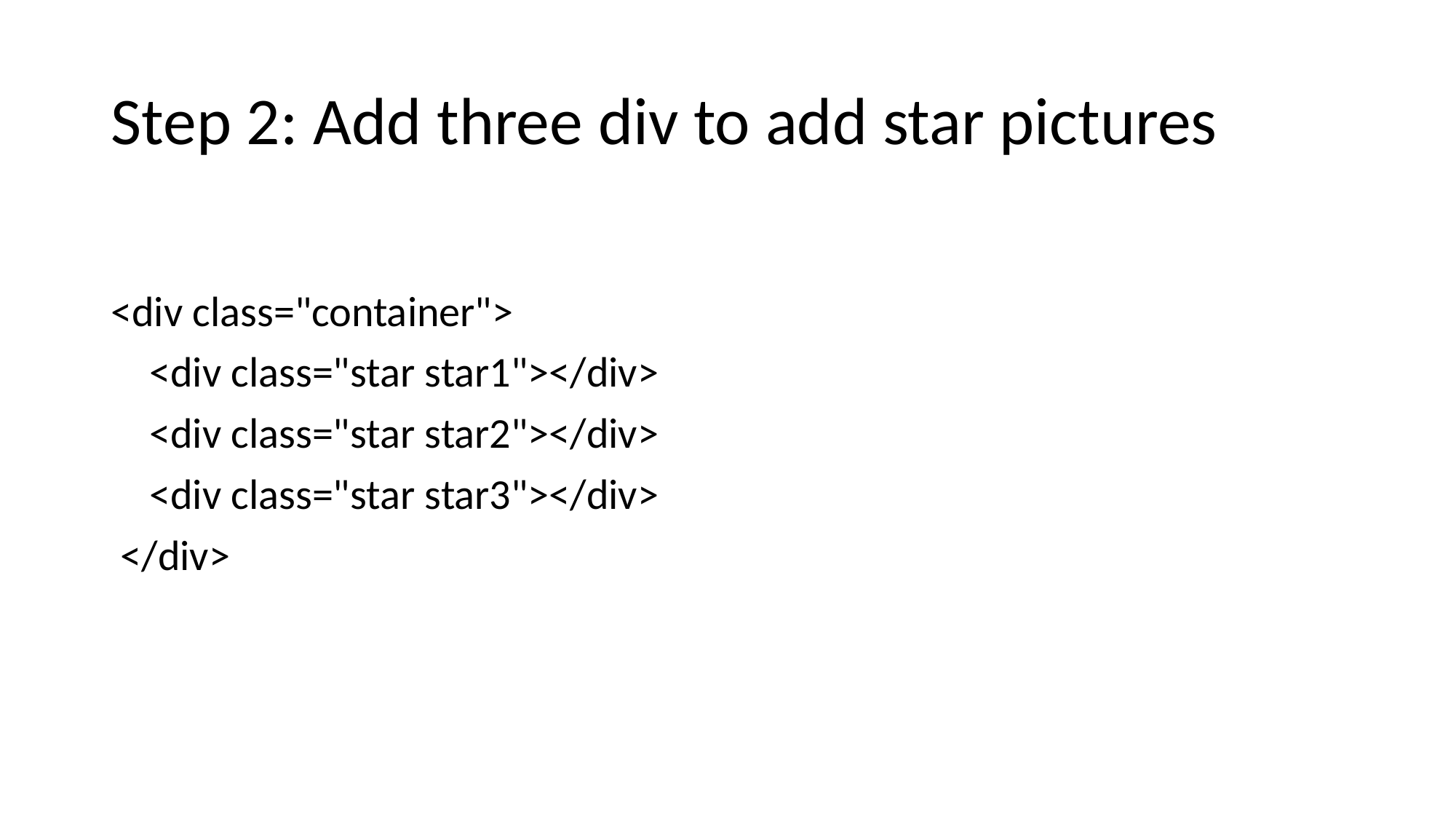

# Step 2: Add three div to add star pictures

<div class="container">
    <div class="star star1"></div>
    <div class="star star2"></div>
    <div class="star star3"></div>
 </div>